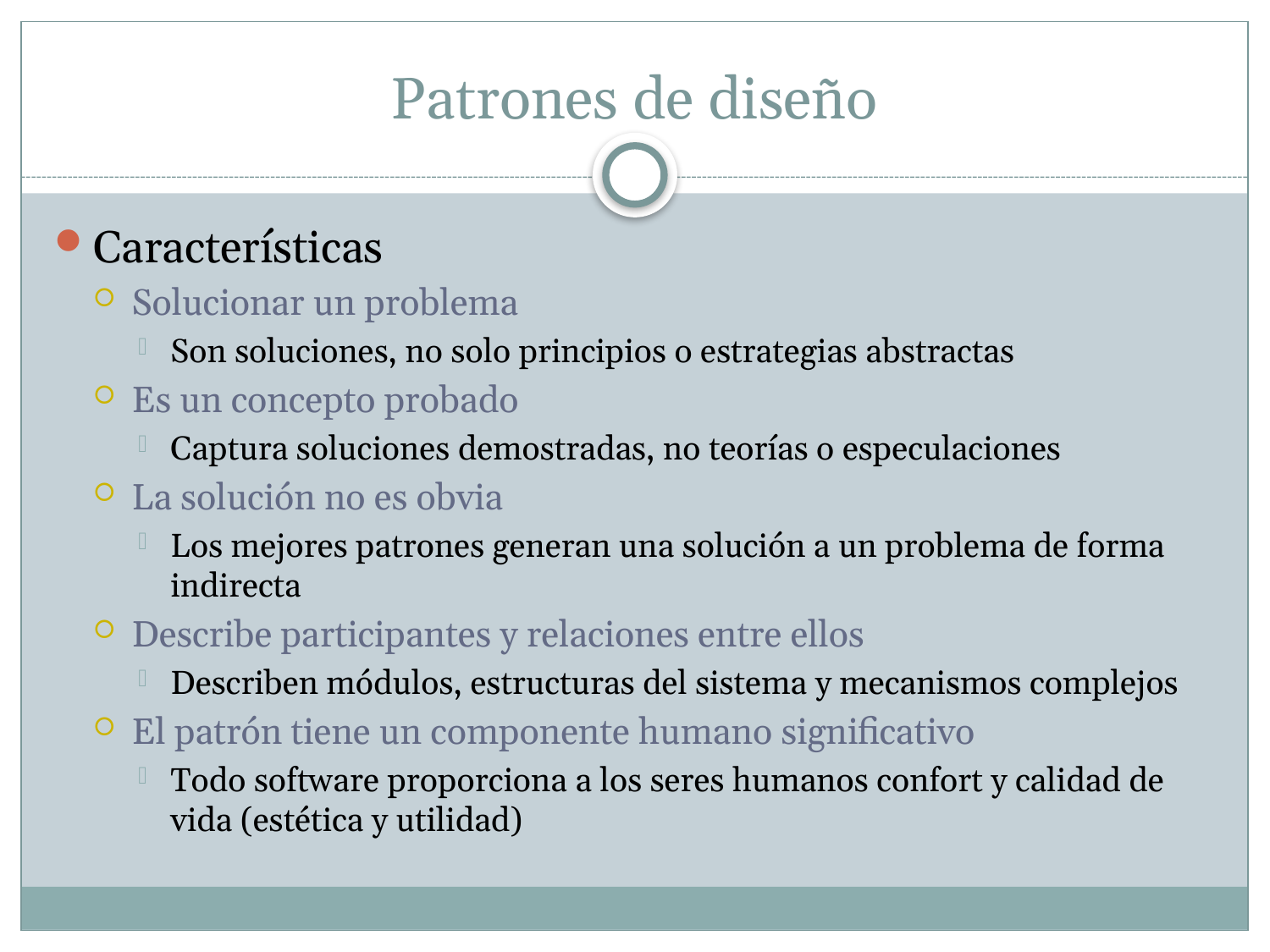

# Patrones de diseño
Características
Solucionar un problema
Son soluciones, no solo principios o estrategias abstractas
Es un concepto probado
Captura soluciones demostradas, no teorías o especulaciones
La solución no es obvia
Los mejores patrones generan una solución a un problema de forma indirecta
Describe participantes y relaciones entre ellos
Describen módulos, estructuras del sistema y mecanismos complejos
El patrón tiene un componente humano significativo
Todo software proporciona a los seres humanos confort y calidad de vida (estética y utilidad)